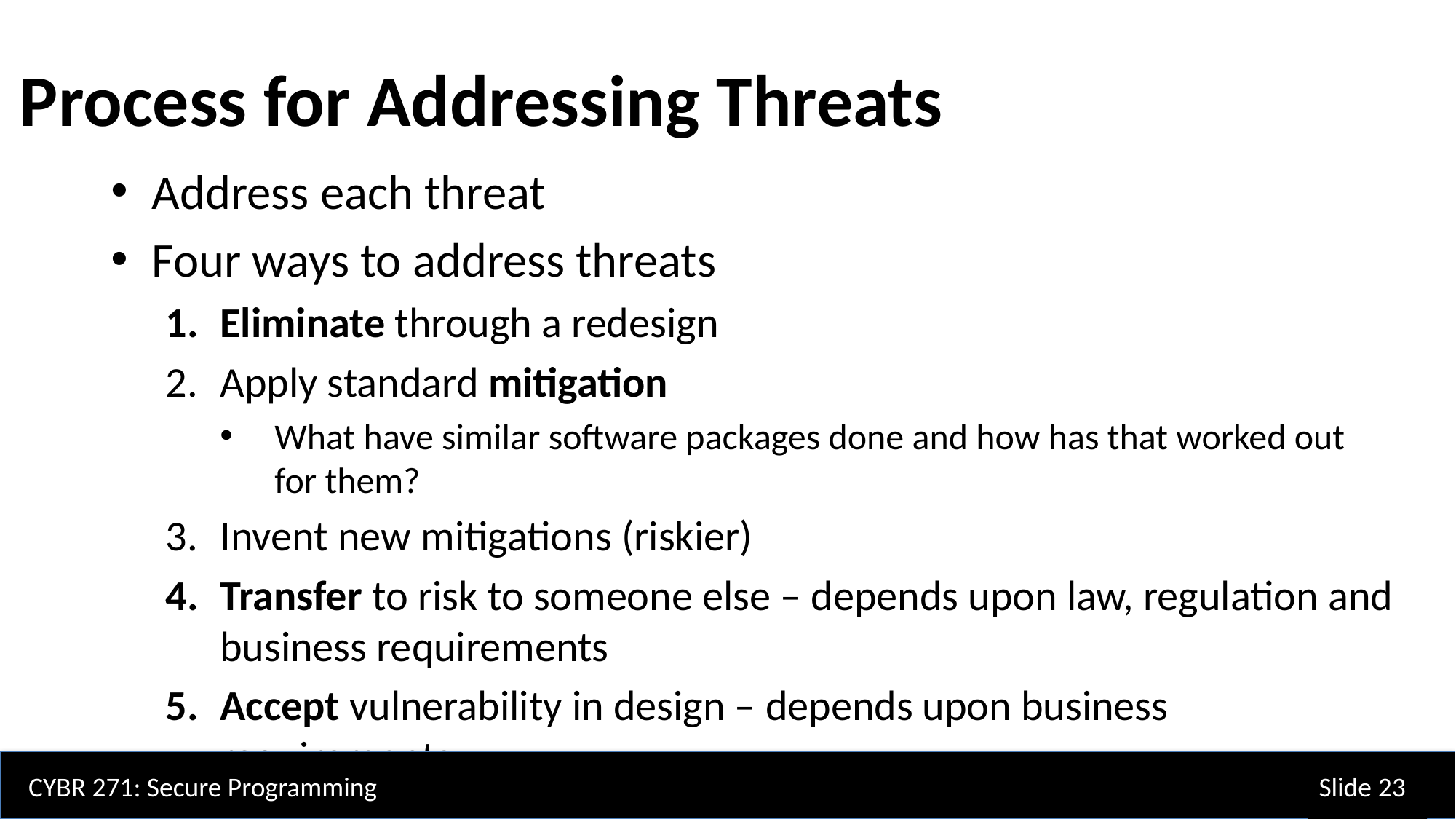

Process for Addressing Threats
Address each threat
Four ways to address threats
Eliminate through a redesign
Apply standard mitigation
What have similar software packages done and how has that worked out for them?
Invent new mitigations (riskier)
Transfer to risk to someone else – depends upon law, regulation and business requirements
Accept vulnerability in design – depends upon business requirements

CYBR 271: Secure Programming
Slide 23